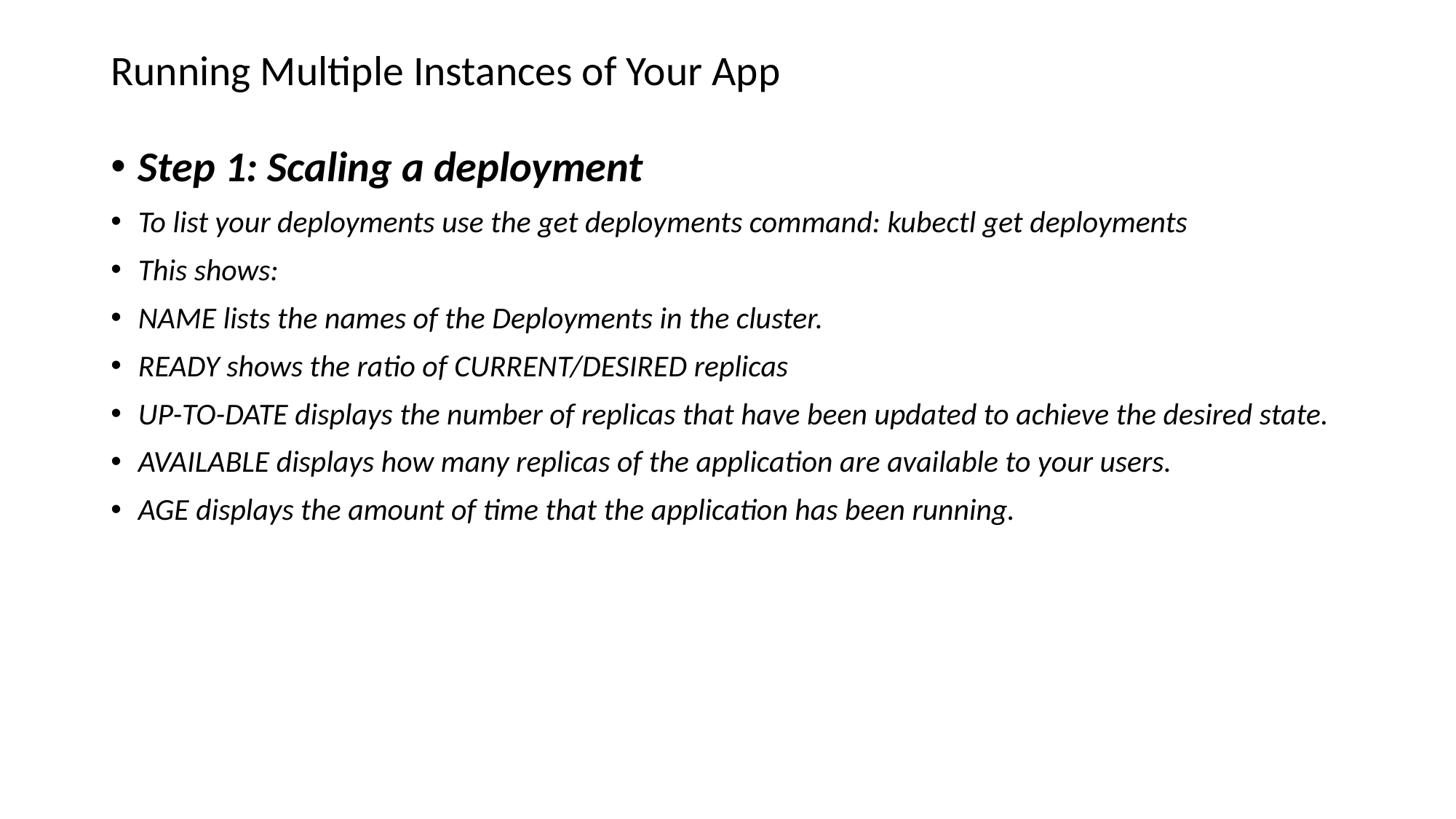

# Running Multiple Instances of Your App
Step 1: Scaling a deployment
To list your deployments use the get deployments command: kubectl get deployments
This shows:
NAME lists the names of the Deployments in the cluster.
READY shows the ratio of CURRENT/DESIRED replicas
UP-TO-DATE displays the number of replicas that have been updated to achieve the desired state.
AVAILABLE displays how many replicas of the application are available to your users.
AGE displays the amount of time that the application has been running.